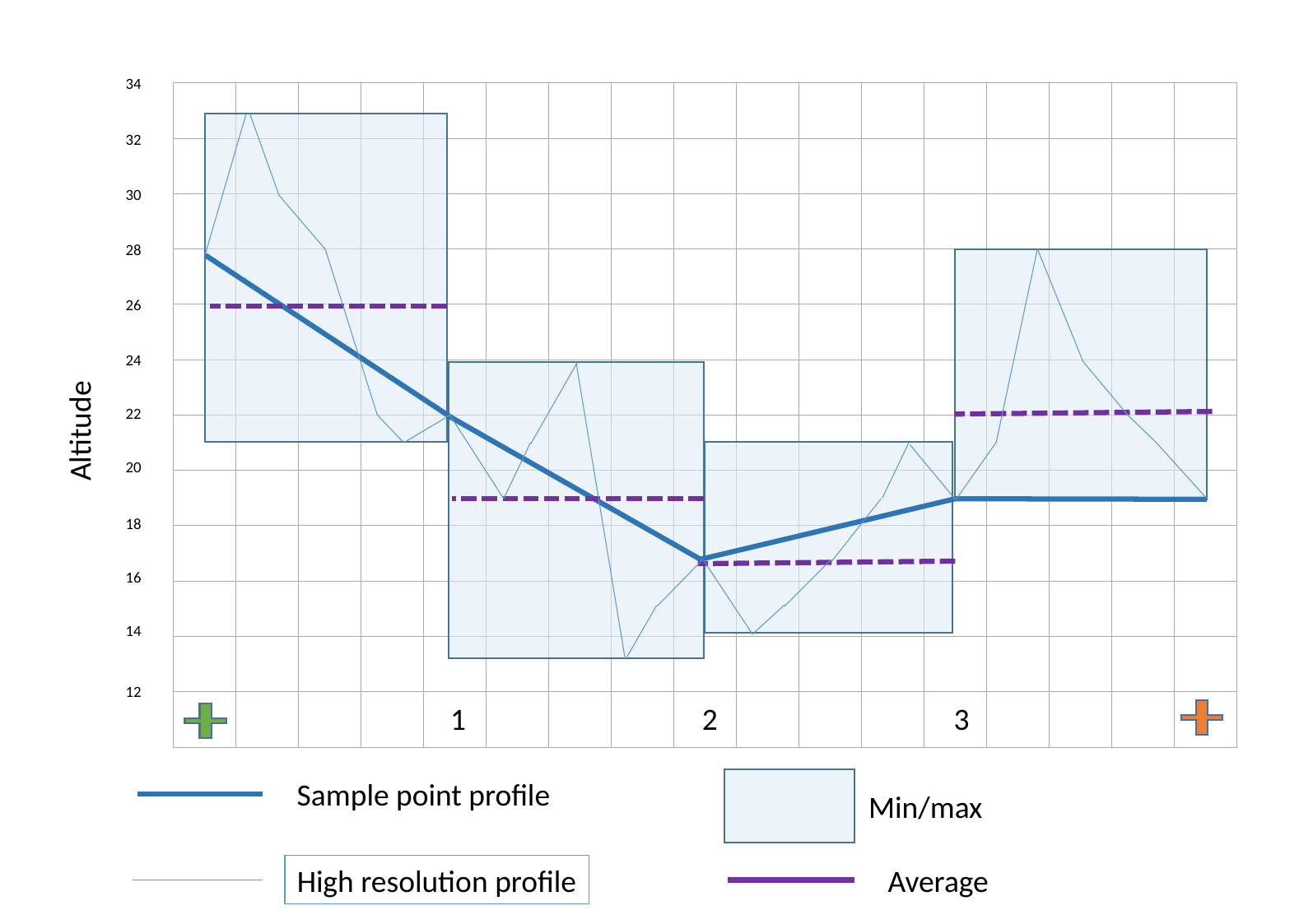

34
32
30
28
26
24
Altitude
22
20
18
16
14
12
|  |  |  |  |  |  |  |  |  |  |  |  |  |  |  |  |  |
| --- | --- | --- | --- | --- | --- | --- | --- | --- | --- | --- | --- | --- | --- | --- | --- | --- |
|  |  |  |  |  |  |  |  |  |  |  |  |  |  |  |  |  |
|  |  |  |  |  |  |  |  |  |  |  |  |  |  |  |  |  |
|  |  |  |  |  |  |  |  |  |  |  |  |  |  |  |  |  |
|  |  |  |  |  |  |  |  |  |  |  |  |  |  |  |  |  |
|  |  |  |  |  |  |  |  |  |  |  |  |  |  |  |  |  |
|  |  |  |  |  |  |  |  |  |  |  |  |  |  |  |  |  |
|  |  |  |  |  |  |  |  |  |  |  |  |  |  |  |  |  |
|  |  |  |  |  |  |  |  |  |  |  |  |  |  |  |  |  |
|  |  |  |  |  |  |  |  |  |  |  |  |  |  |  |  |  |
|  |  |  |  |  |  |  |  |  |  |  |  |  |  |  |  |  |
|  |  |  |  |  |  |  |  |  |  |  |  |  |  |  |  |  |

3
1
2

Sample point profile

Min/max
High resolution profile
Average